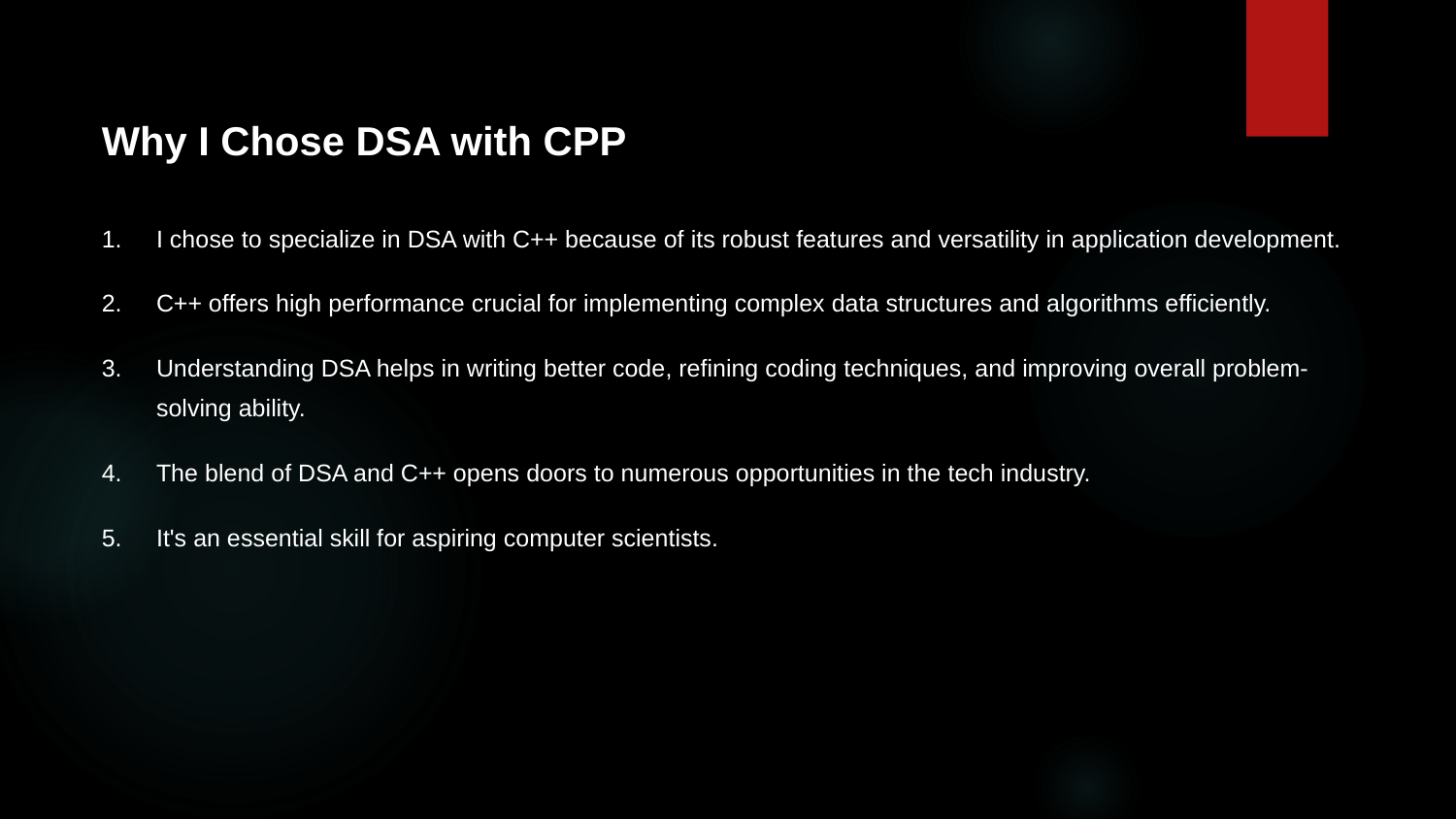

Why I Chose DSA with CPP
I chose to specialize in DSA with C++ because of its robust features and versatility in application development.
C++ offers high performance crucial for implementing complex data structures and algorithms efficiently.
Understanding DSA helps in writing better code, refining coding techniques, and improving overall problem-solving ability.
The blend of DSA and C++ opens doors to numerous opportunities in the tech industry.
It's an essential skill for aspiring computer scientists.